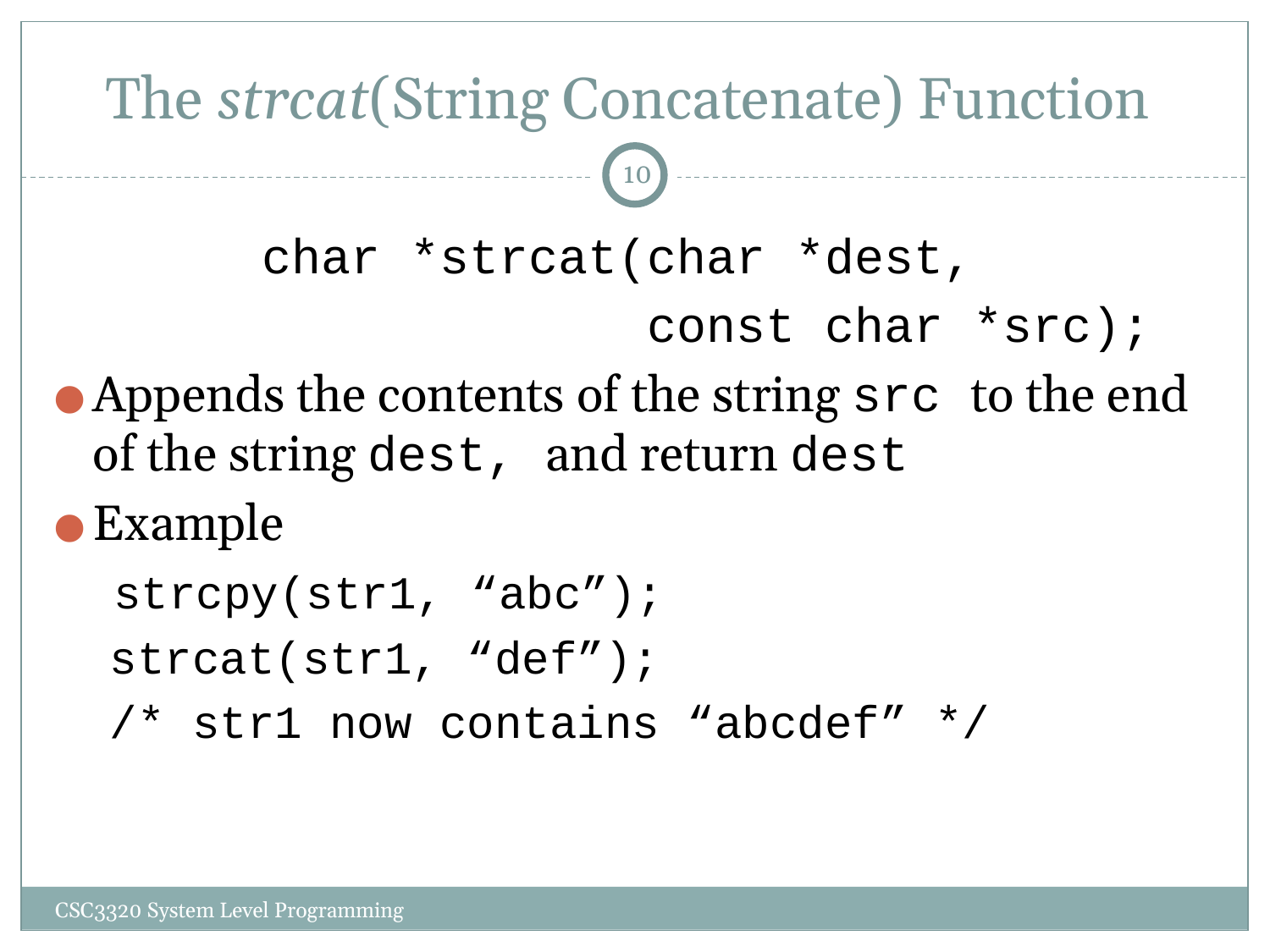

# The strcat(String Concatenate) Function
10
       char *strcat(char *dest,
                   const char *src);
Appends the contents of the string src to the end of the string dest, and return dest
Example
  strcpy(str1, “abc”);
  strcat(str1, “def”);
  /* str1 now contains “abcdef” */

CSC3320 System Level Programming